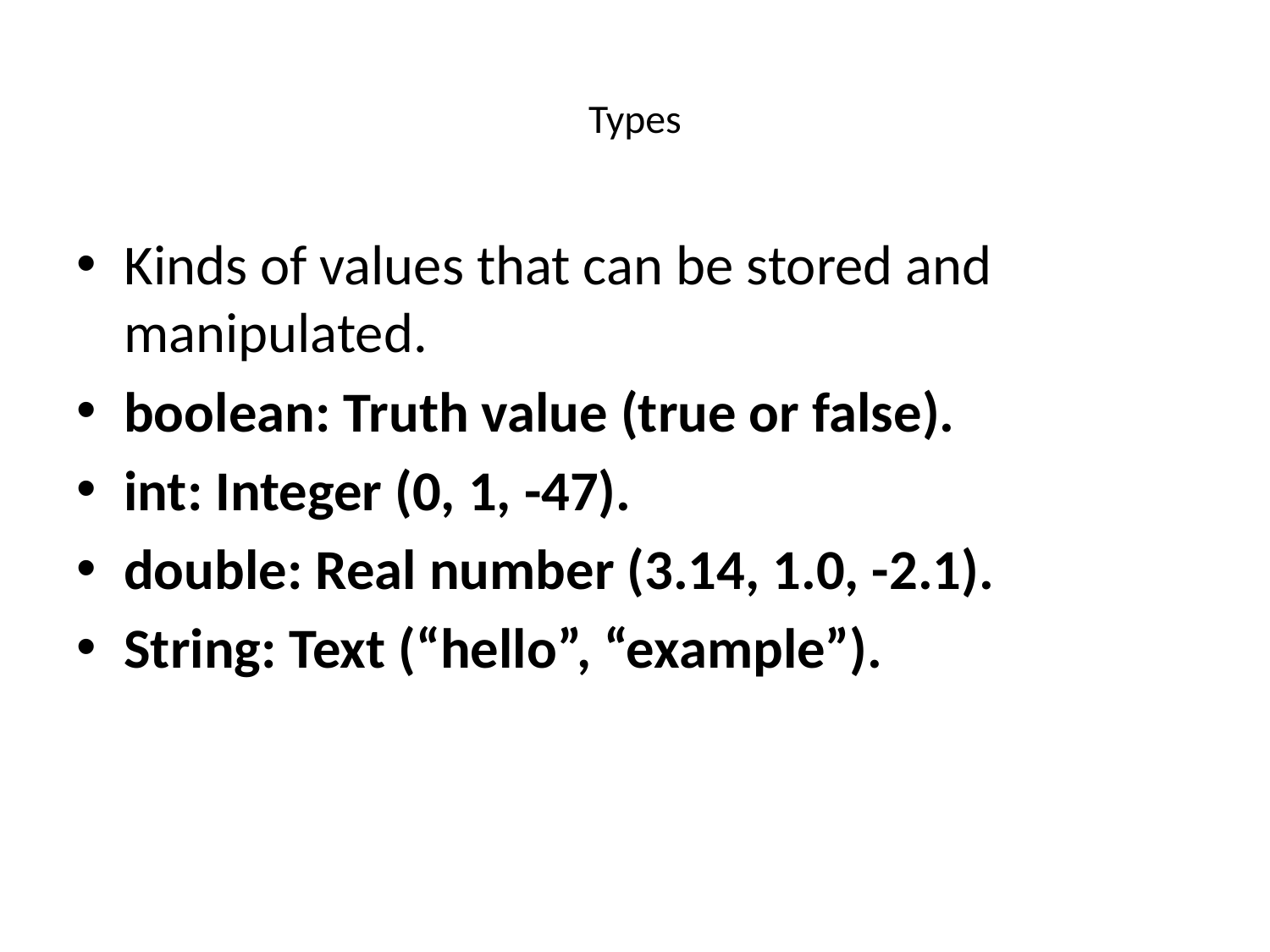

# Types
Kinds of values that can be stored and manipulated.
boolean: Truth value (true or false).
int: Integer (0, 1, -47).
double: Real number (3.14, 1.0, -2.1).
String: Text (“hello”, “example”).